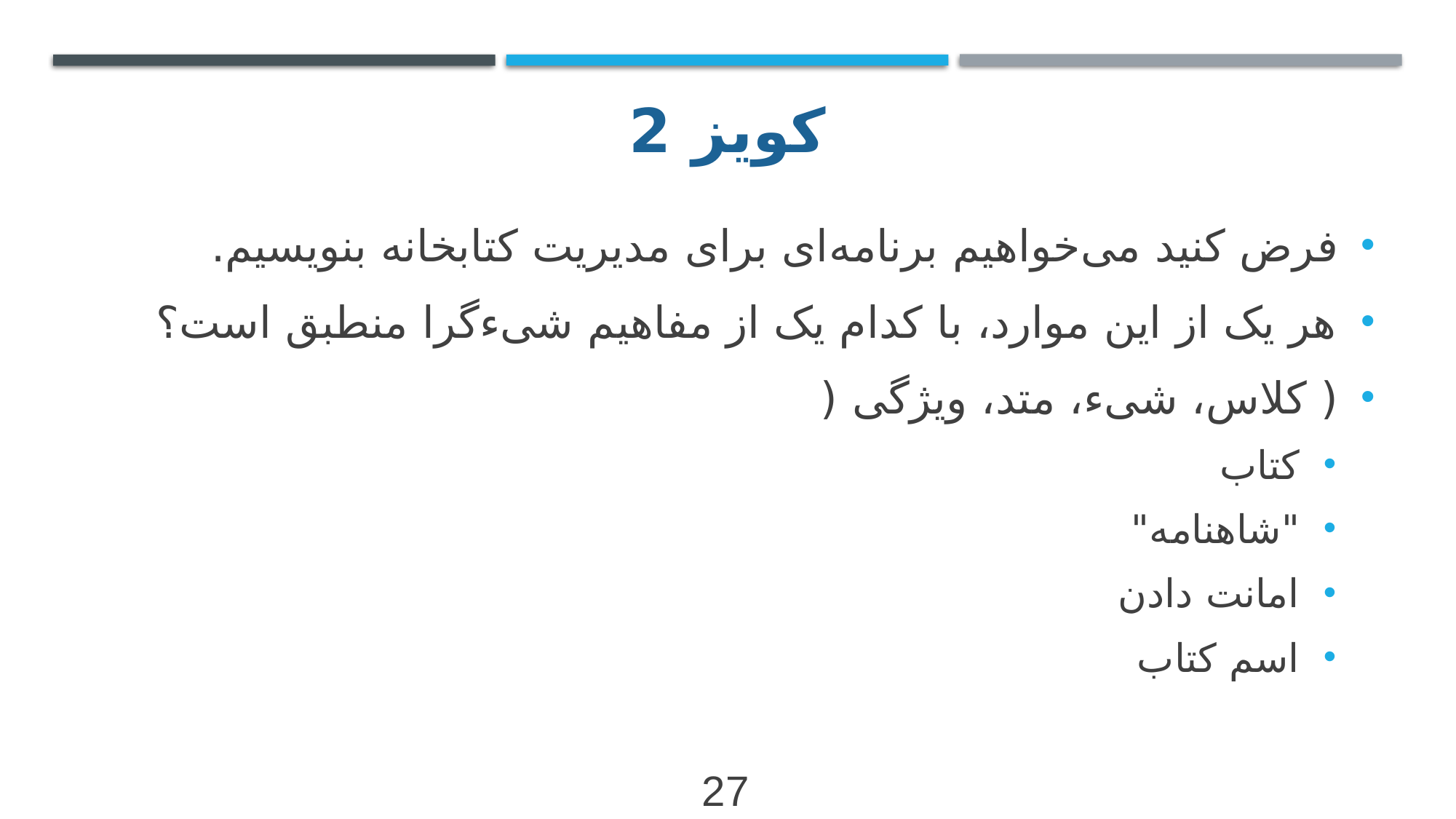

# کویز 2
فرض کنید می‌خواهیم برنامه‌ای برای مدیریت کتابخانه بنویسیم.
هر یک از این موارد، با کدام یک از مفاهیم شیءگرا منطبق است؟
( کلاس، شیء، متد، ویژگی (
کتاب
"شاهنامه"
امانت دادن
اسم کتاب